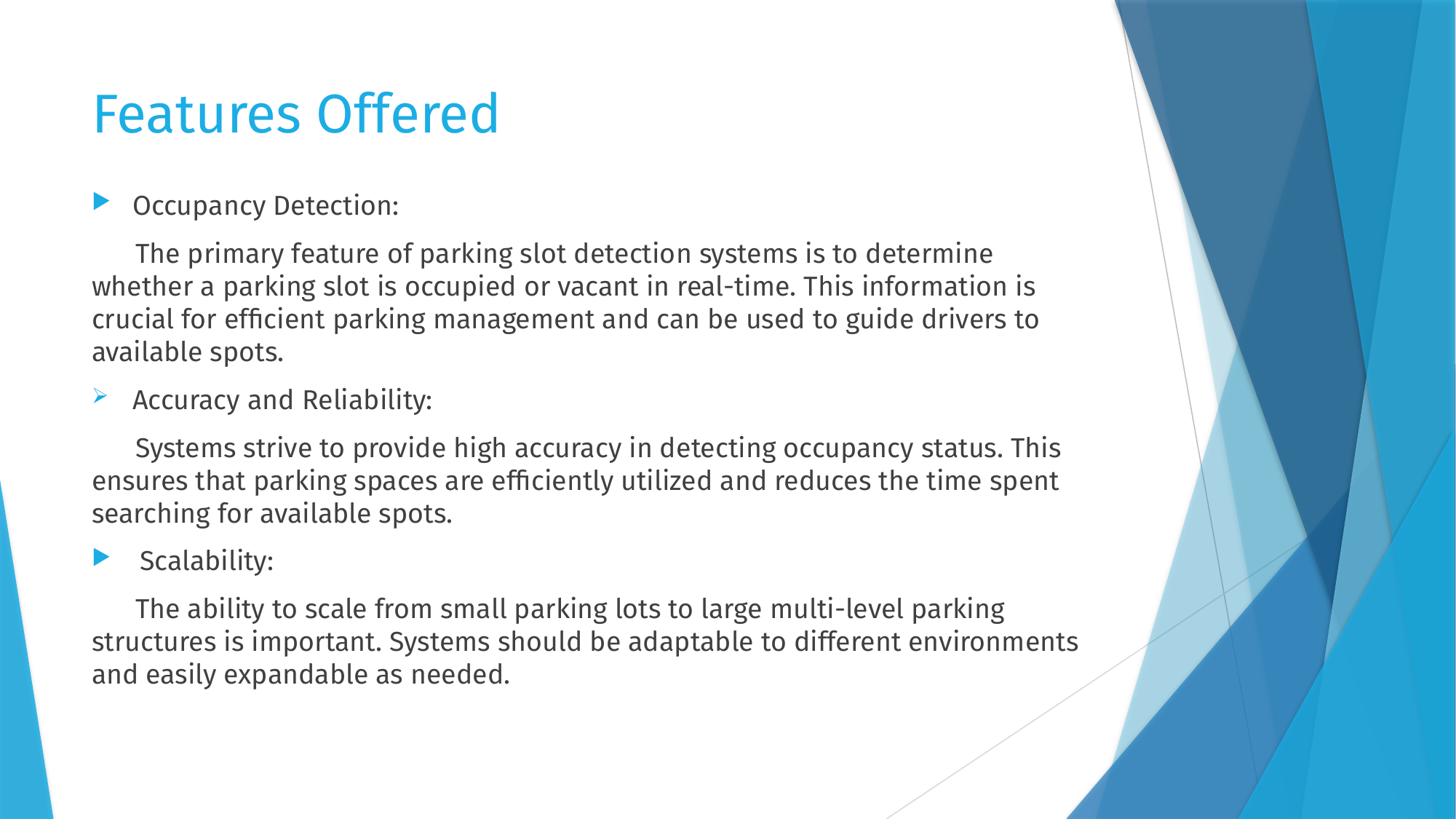

# Features Offered
Occupancy Detection:
      The primary feature of parking slot detection systems is to determine whether a parking slot is occupied or vacant in real-time. This information is crucial for efficient parking management and can be used to guide drivers to available spots.
Accuracy and Reliability:
      Systems strive to provide high accuracy in detecting occupancy status. This ensures that parking spaces are efficiently utilized and reduces the time spent searching for available spots.
 Scalability:
      The ability to scale from small parking lots to large multi-level parking structures is important. Systems should be adaptable to different environments and easily expandable as needed.